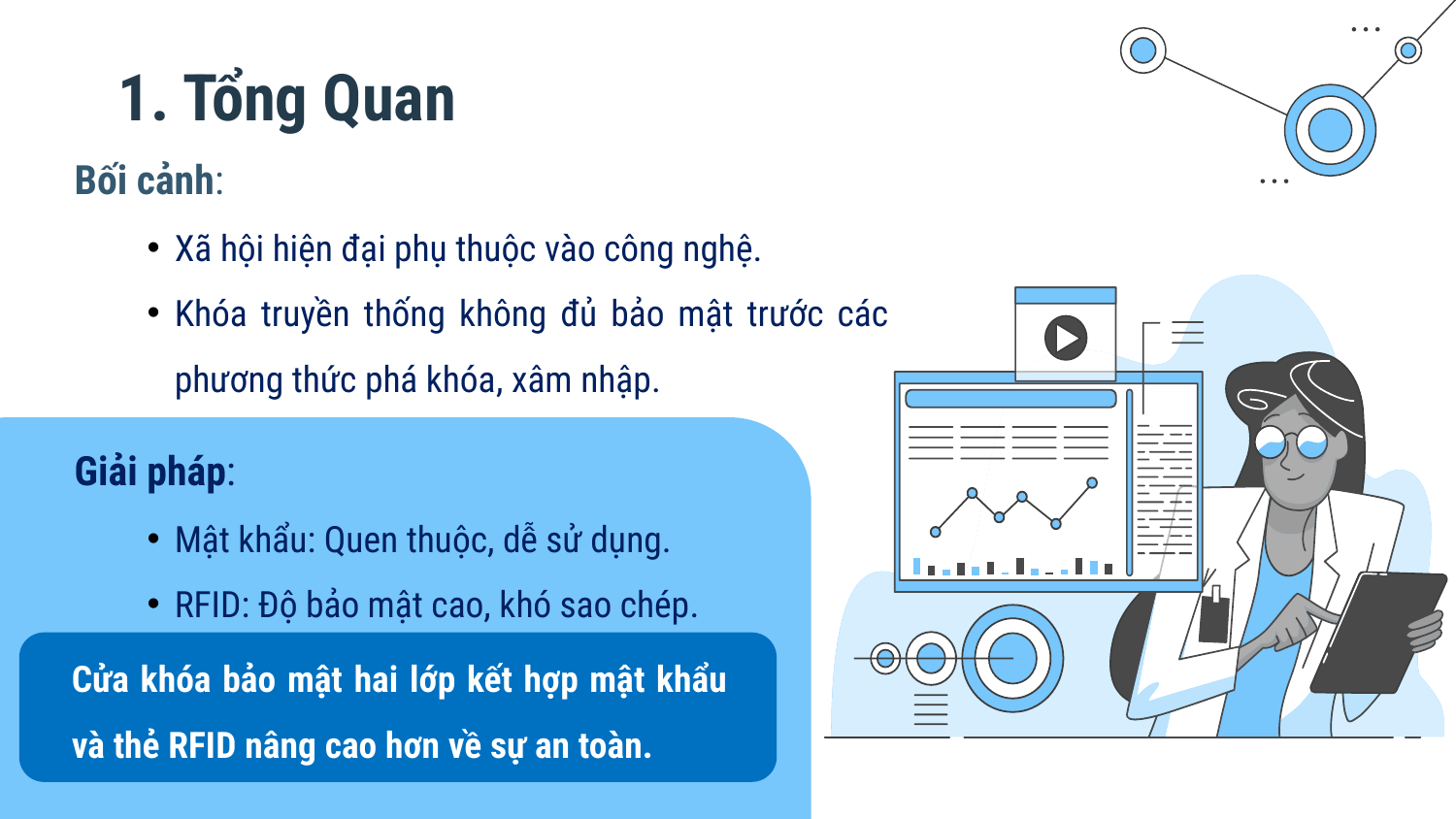

# 1. Tổng Quan

Bối cảnh:
Xã hội hiện đại phụ thuộc vào công nghệ.
Khóa truyền thống không đủ bảo mật trước các phương thức phá khóa, xâm nhập.

Giải pháp:
Mật khẩu: Quen thuộc, dễ sử dụng.
RFID: Độ bảo mật cao, khó sao chép.

Cửa khóa bảo mật hai lớp kết hợp mật khẩu và thẻ RFID nâng cao hơn về sự an toàn.